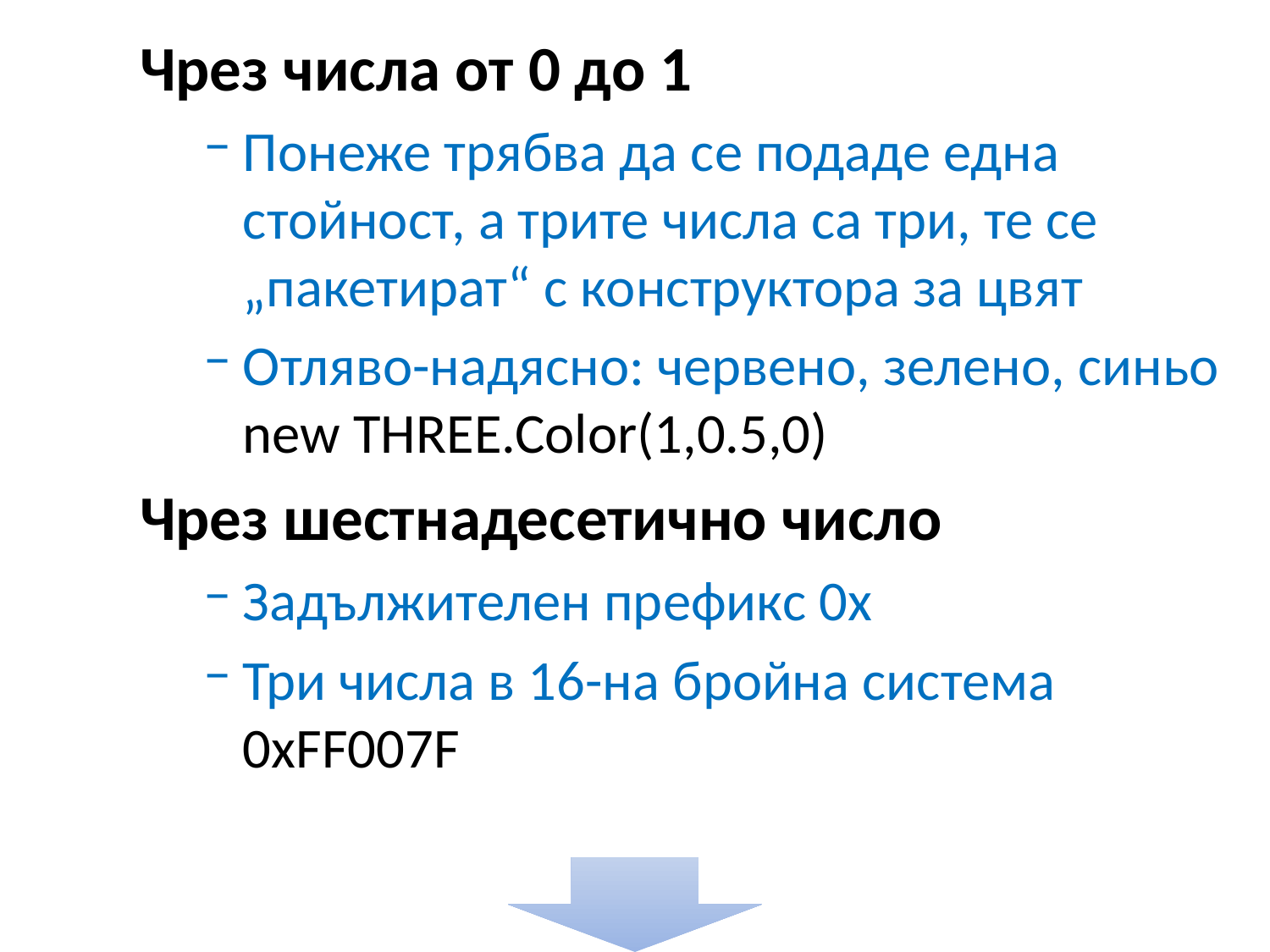

Чрез числа от 0 до 1
Понеже трябва да се подаде една стойност, а трите числа са три, те се „пакетират“ с конструктора за цвят
Отляво-надясно: червено, зелено, синьо
new THREE.Color(1,0.5,0)
Чрез шестнадесетично число
Задължителен префикс 0x
Три числа в 16-на бройна система
0xFF007F